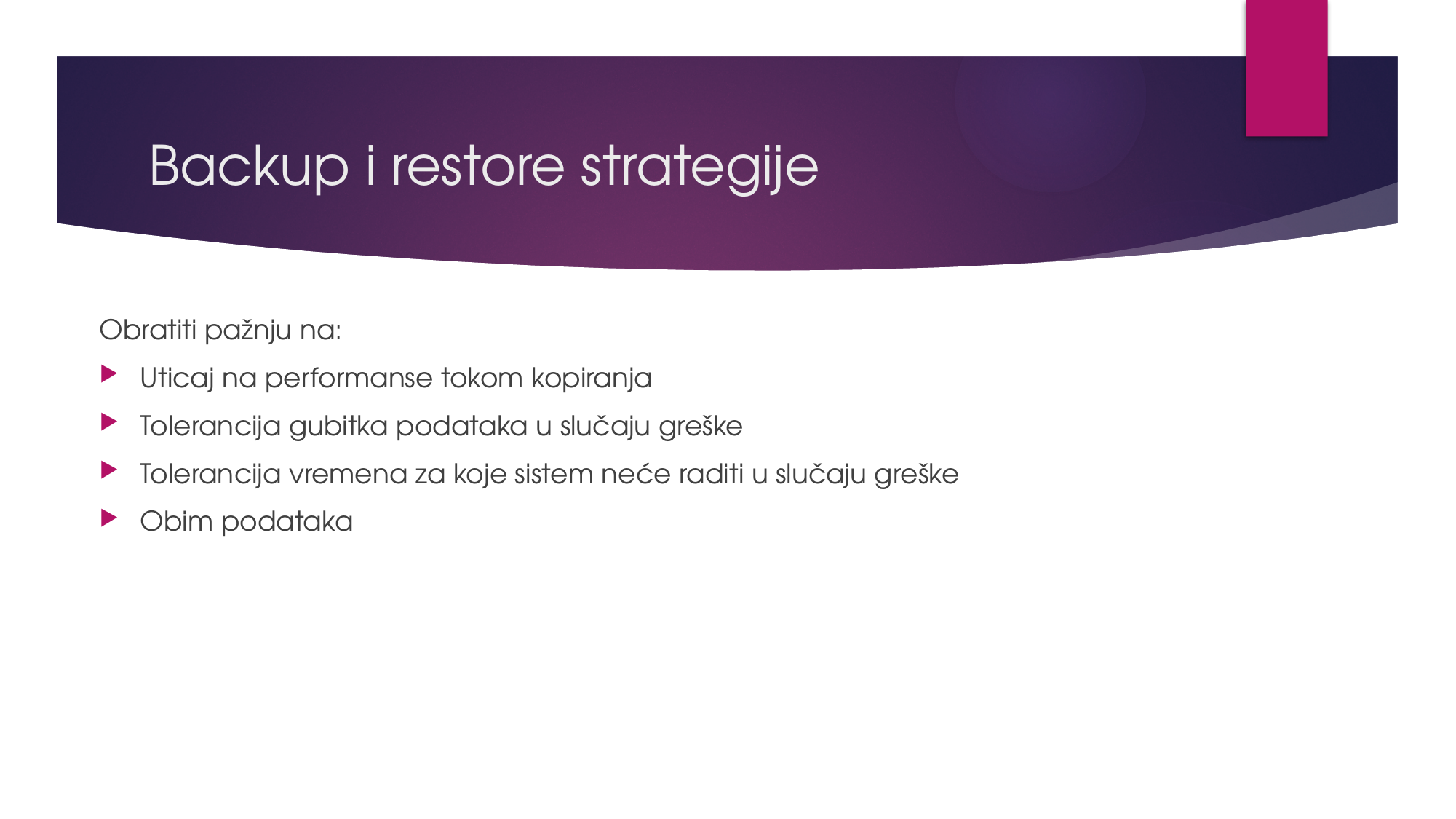

# Backup i restore strategije
Obratiti pažnju na:
Uticaj na performanse tokom kopiranja
Tolerancija gubitka podataka u slučaju greške
Tolerancija vremena za koje sistem neće raditi u slučaju greške
Obim podataka